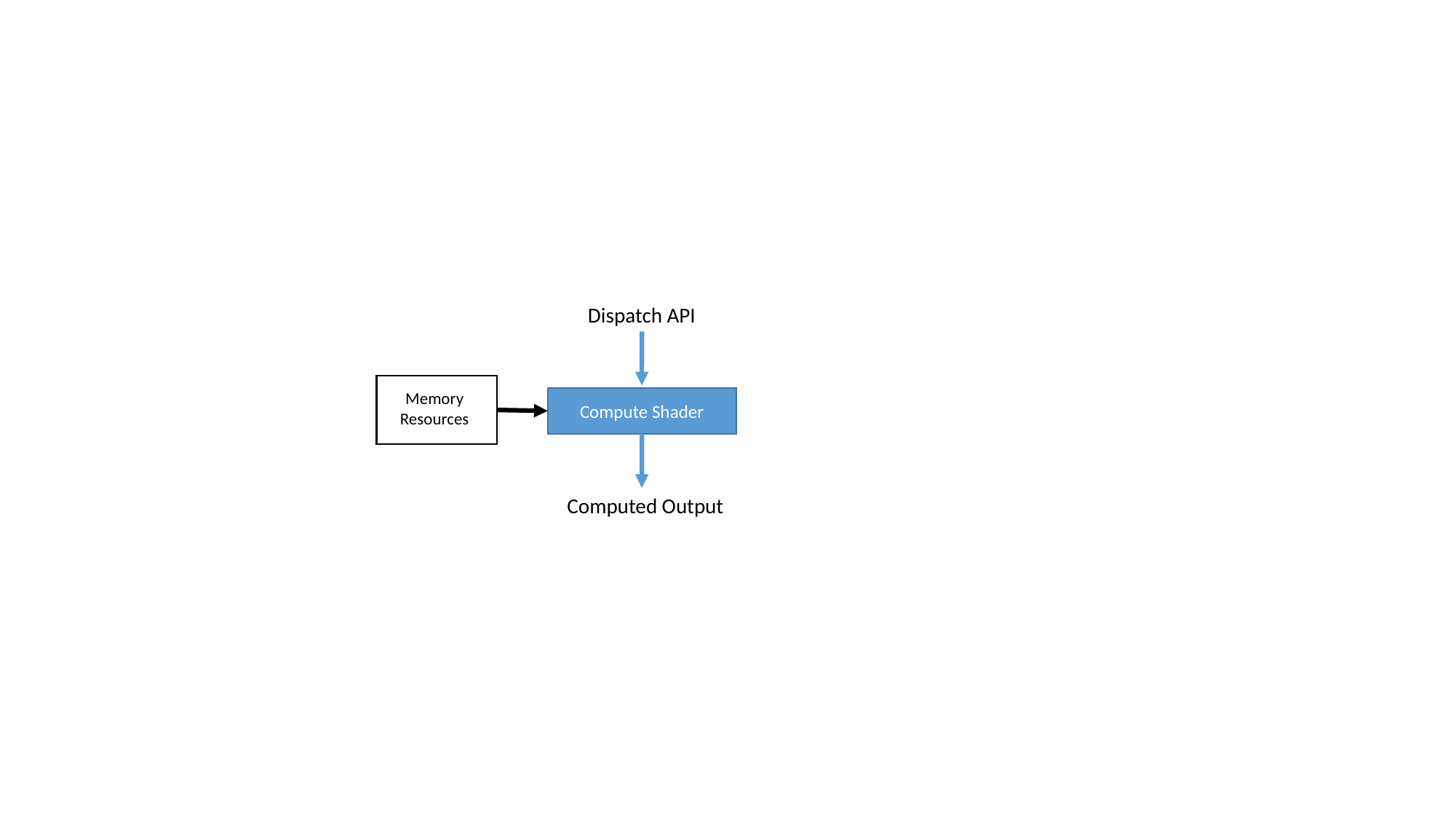

Dispatch API

Memory
Resources
Compute Shader
Computed Output